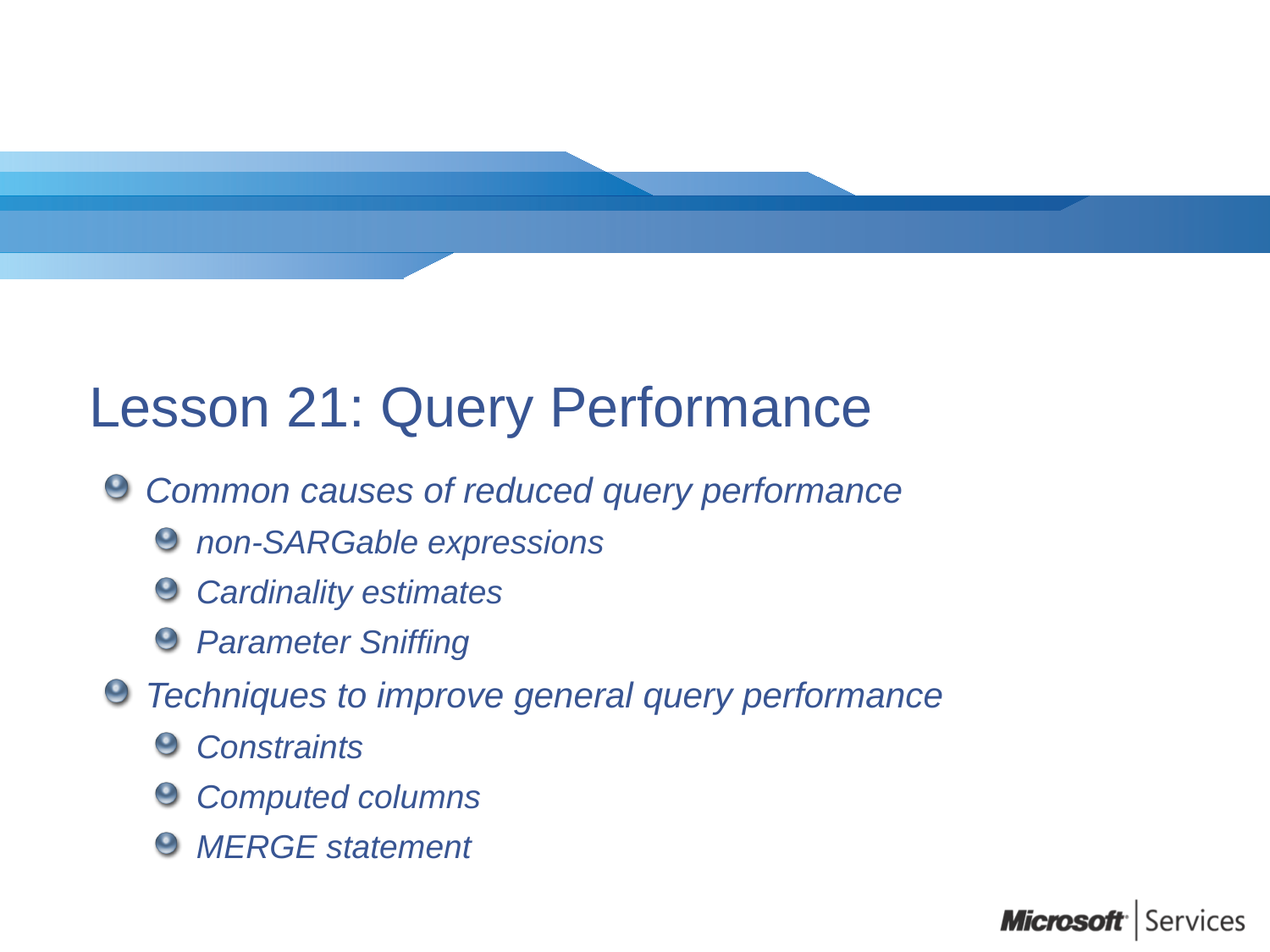

# Lesson 21: Query Performance
Common causes of reduced query performance
non-SARGable expressions
Cardinality estimates
Parameter Sniffing
Techniques to improve general query performance
Constraints
Computed columns
MERGE statement

1